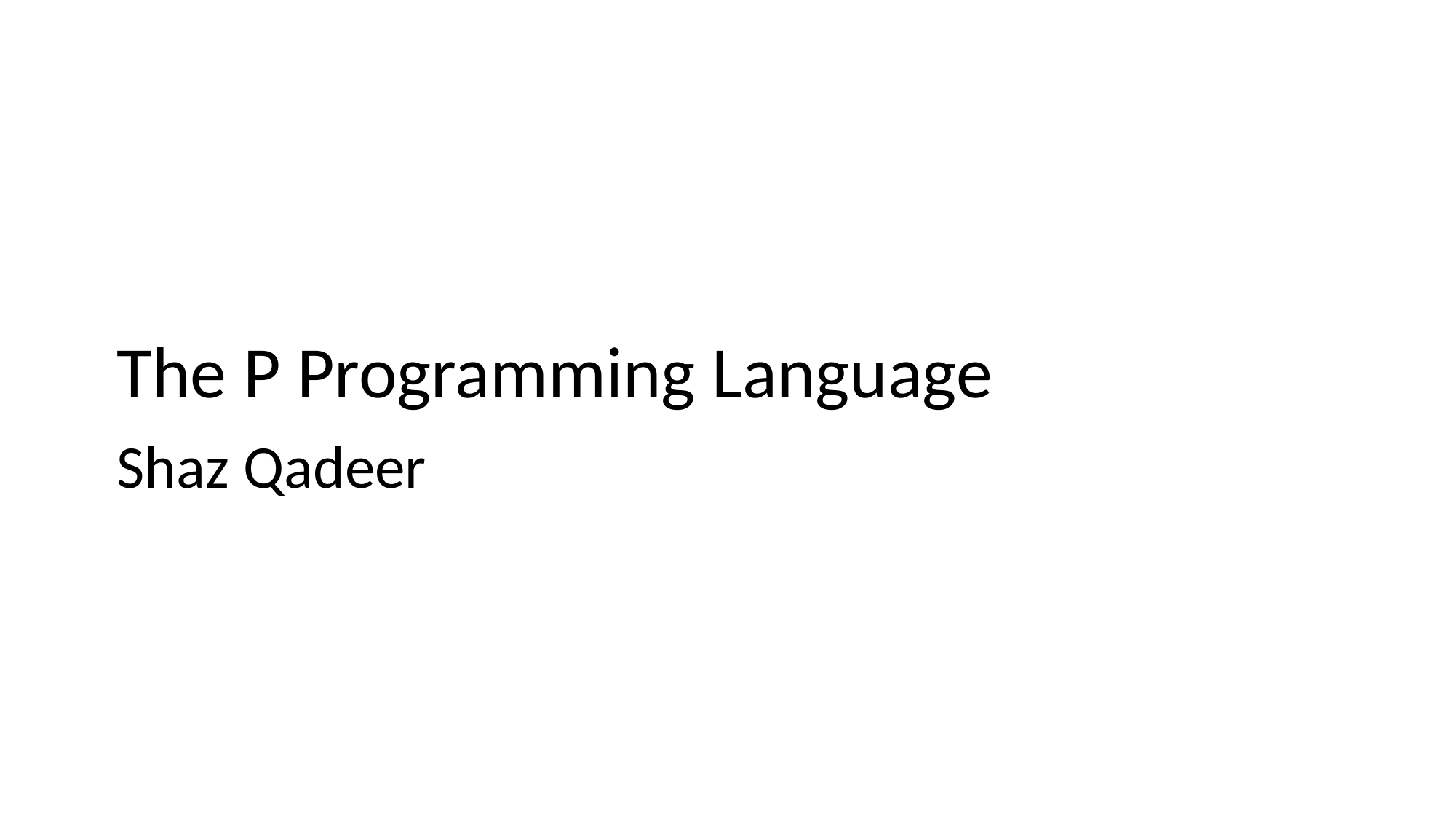

# The P Programming Language
Shaz Qadeer